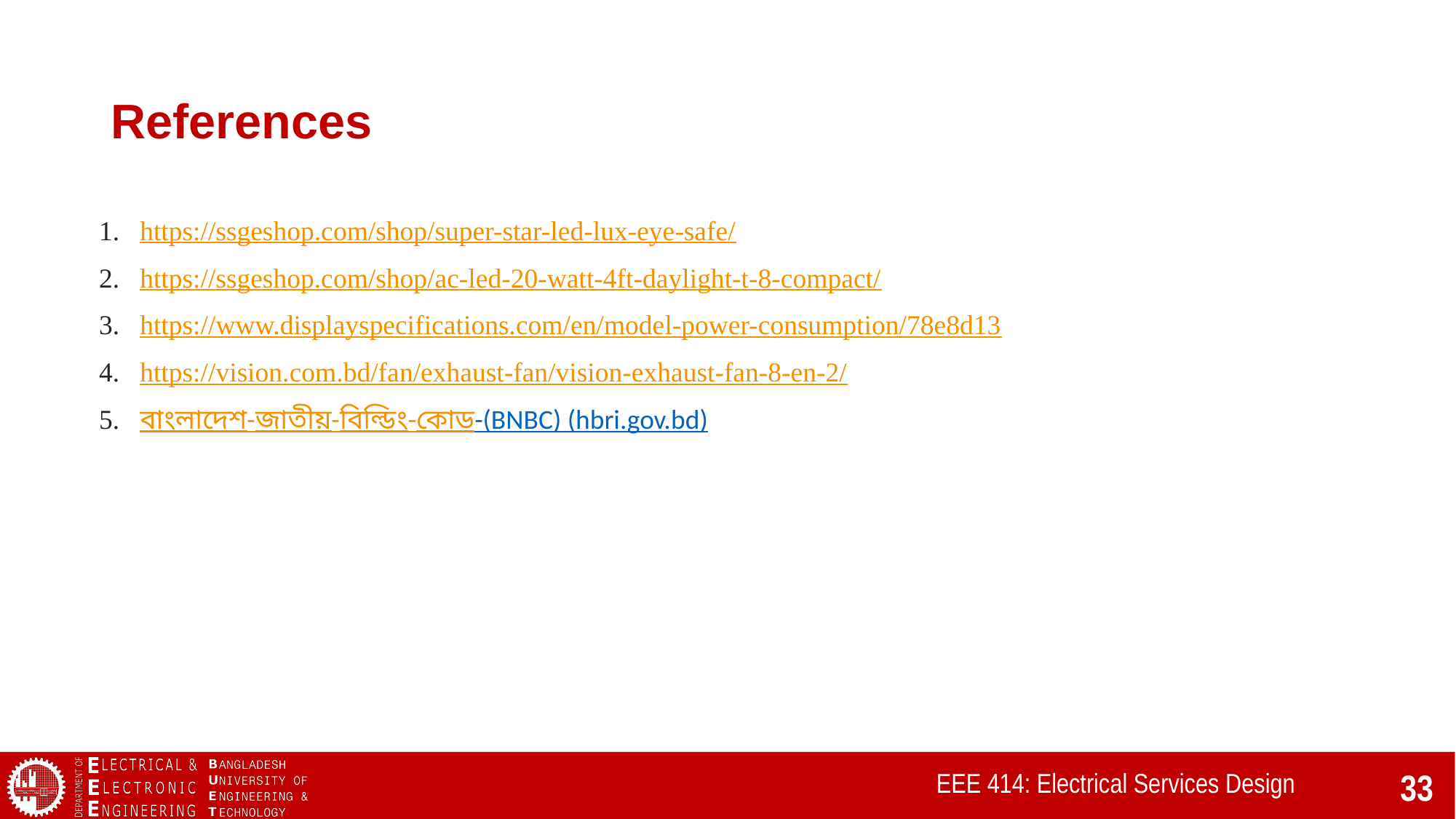

# References

https://ssgeshop.com/shop/super-star-led-lux-eye-safe/
https://ssgeshop.com/shop/ac-led-20-watt-4ft-daylight-t-8-compact/
https://www.displayspecifications.com/en/model-power-consumption/78e8d13
https://vision.com.bd/fan/exhaust-fan/vision-exhaust-fan-8-en-2/
বাংলাদেশ-জাতীয়-বিল্ডিং-কোড-(BNBC) (hbri.gov.bd)

EEE 414: Electrical Services Design
33